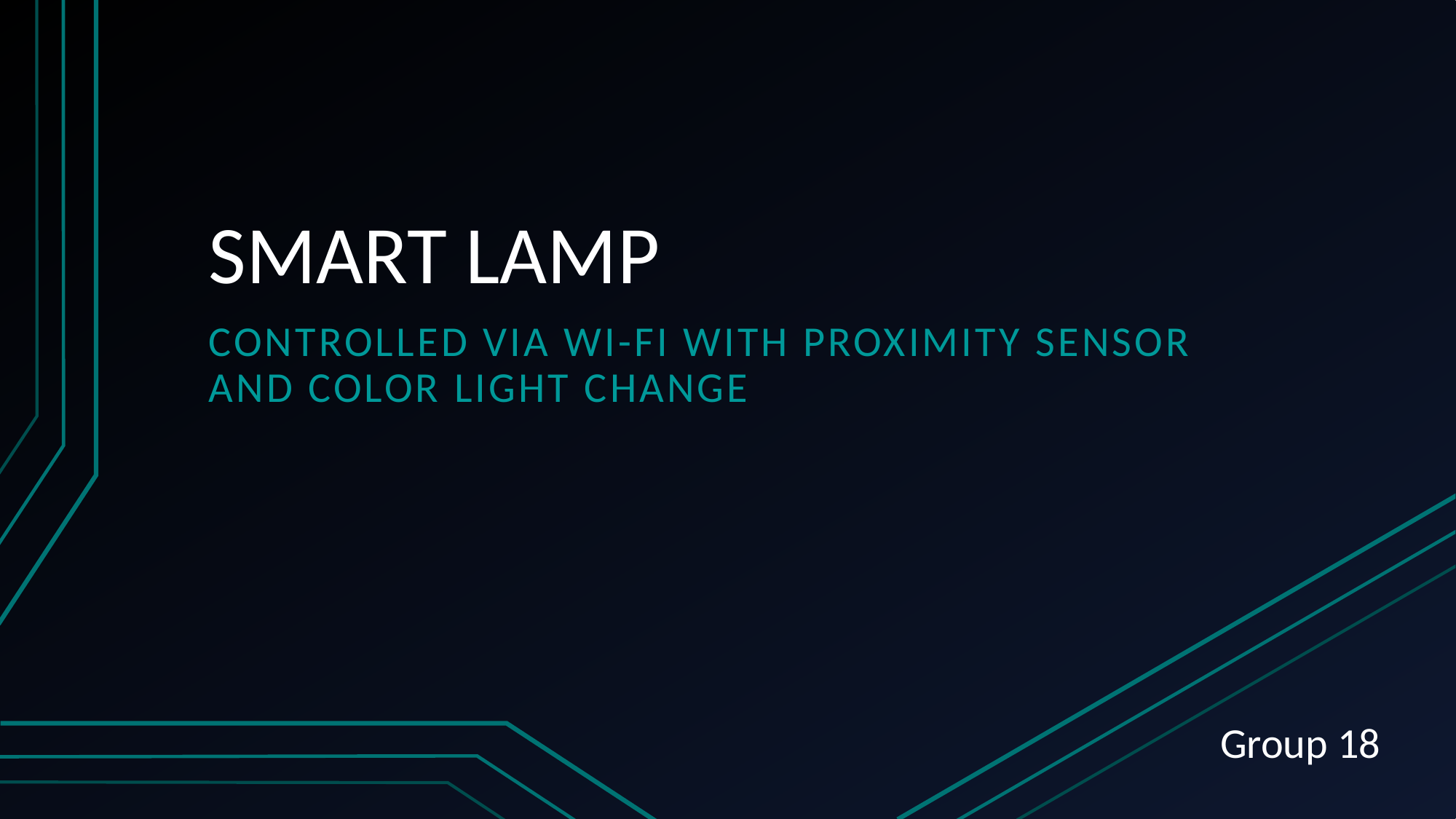

# SMART LAMP
Controlled via wi-fi with proximity sensor and color light change
Group 18